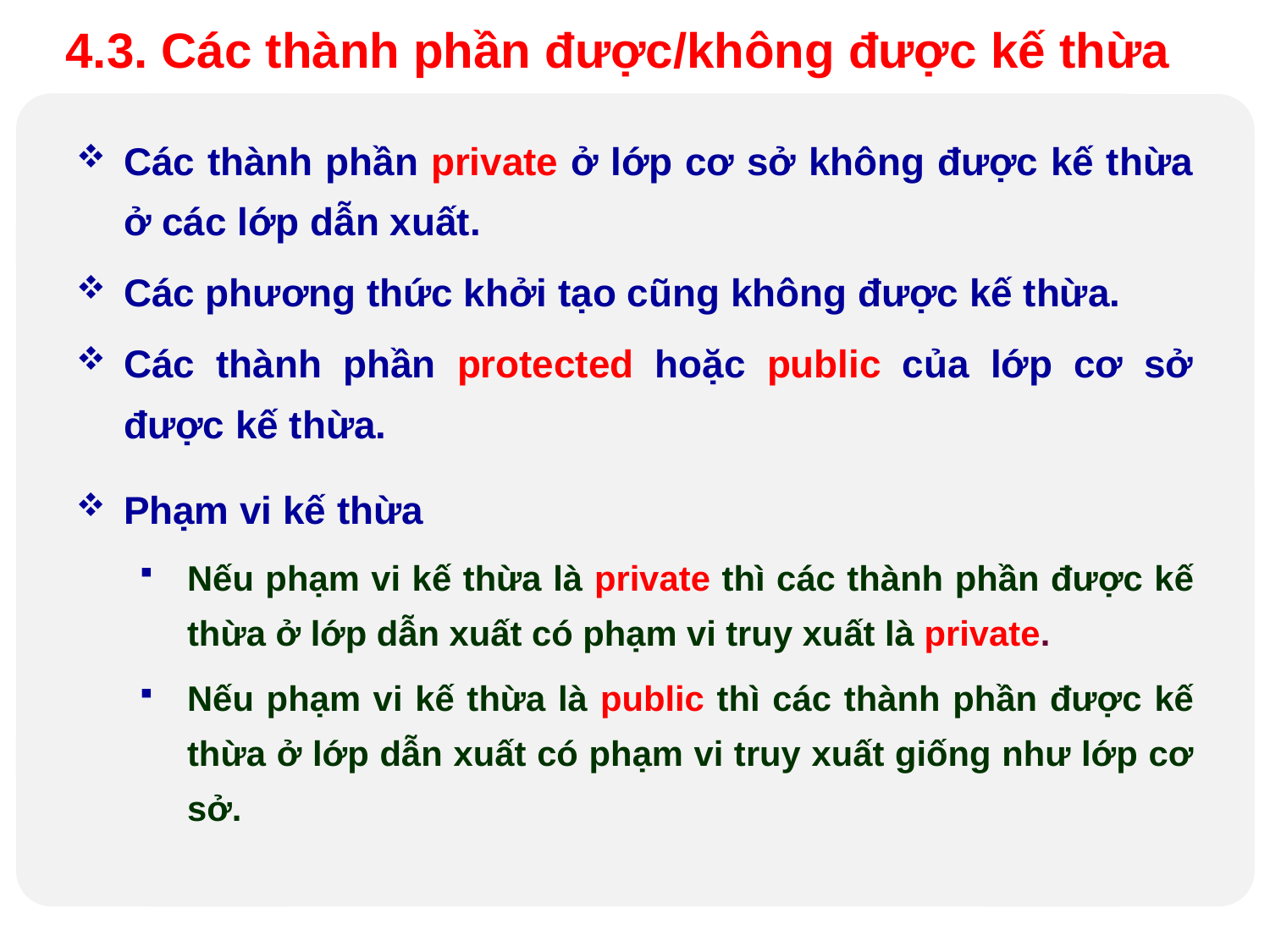

4.3. Các thành phần được/không được kế thừa

Các thành phần private ở lớp cơ sở không được kế thừa ở các lớp dẫn xuất.
Các phương thức khởi tạo cũng không được kế thừa.
Các thành phần protected hoặc public của lớp cơ sở được kế thừa.

Phạm vi kế thừa
Nếu phạm vi kế thừa là private thì các thành phần được kế thừa ở lớp dẫn xuất có phạm vi truy xuất là private.
Nếu phạm vi kế thừa là public thì các thành phần được kế thừa ở lớp dẫn xuất có phạm vi truy xuất giống như lớp cơ sở.
Design by Minh An